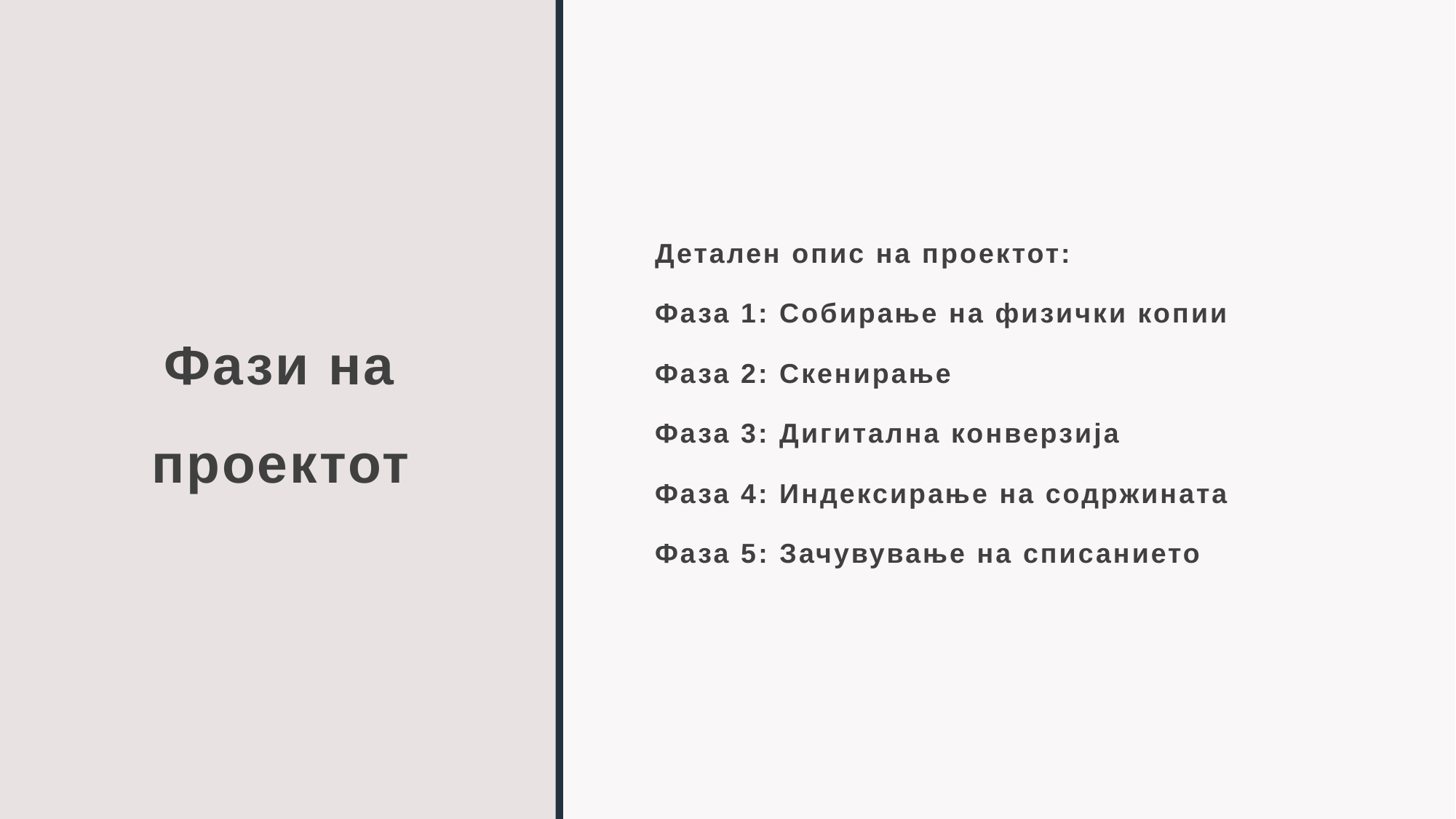

# Фази на проектот
Детален опис на проектот:
Фаза 1: Собирање на физички копии
Фаза 2: Скенирање
Фаза 3: Дигитална конверзија
Фаза 4: Индексирање на содржината
Фаза 5: Зачувување на списанието